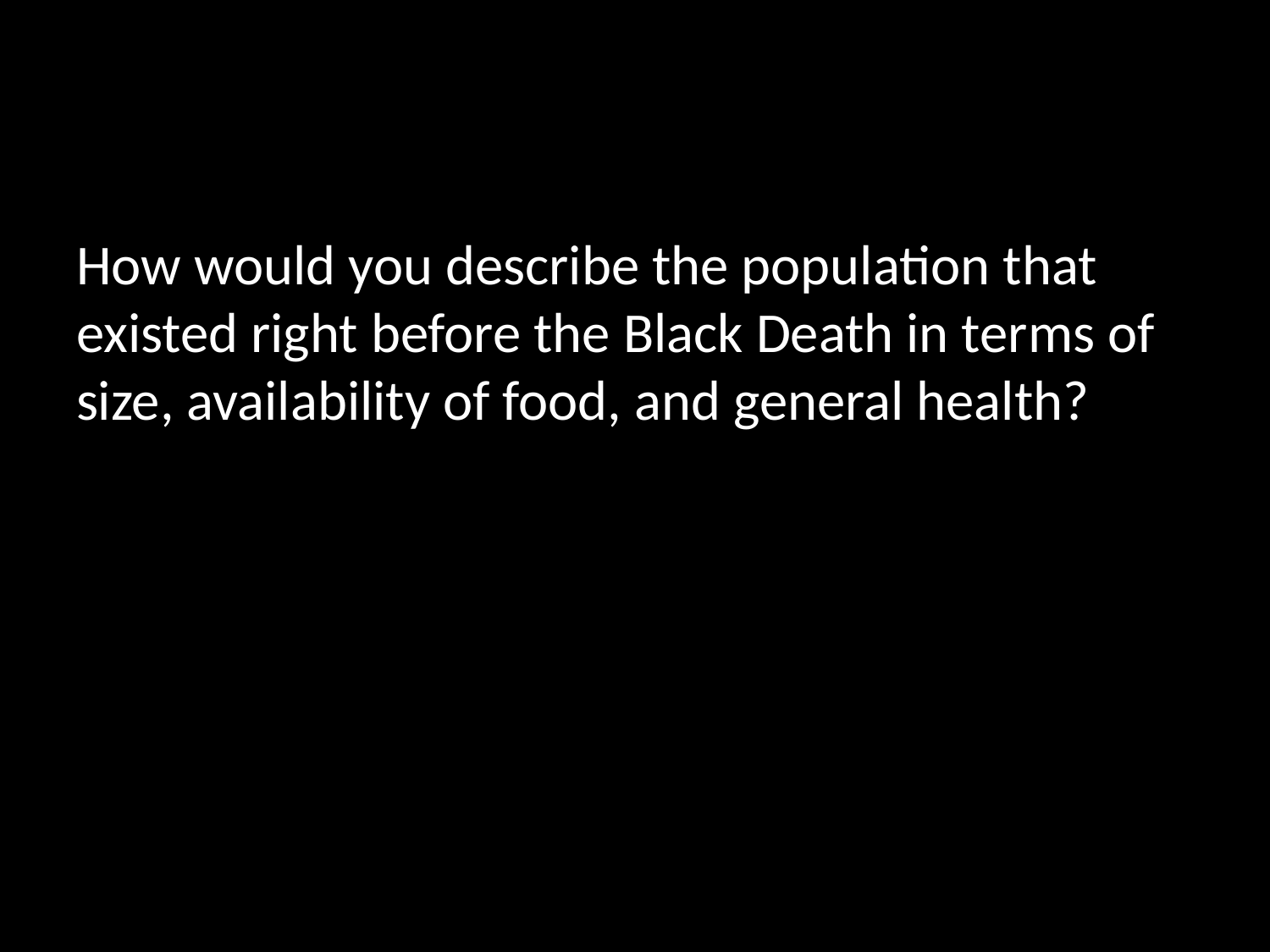

How would you describe the population that existed right before the Black Death in terms of size, availability of food, and general health?